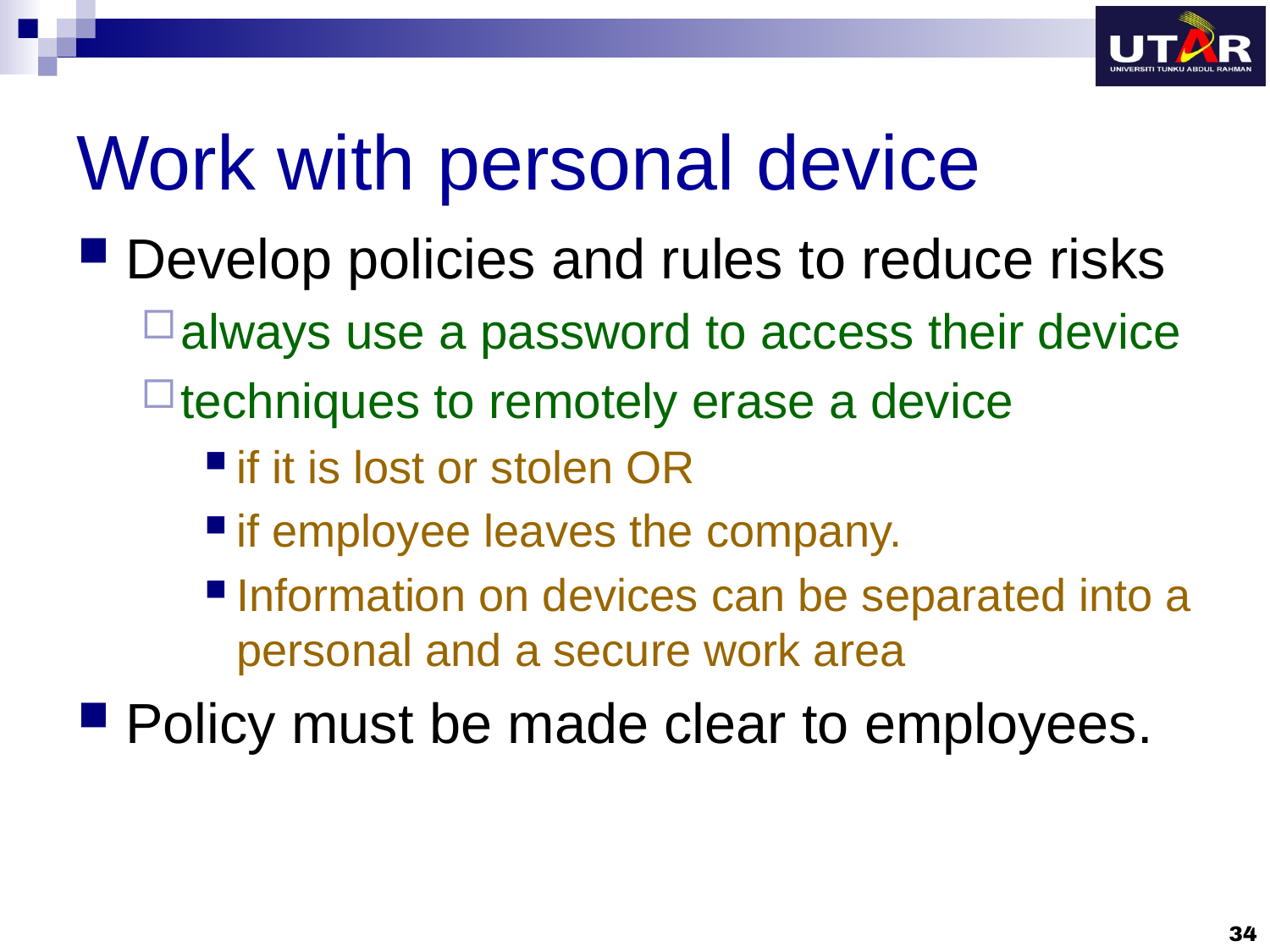

# Work with personal device
Develop policies and rules to reduce risks
always use a password to access their device
techniques to remotely erase a device
if it is lost or stolen OR
if employee leaves the company.
Information on devices can be separated into a personal and a secure work area
Policy must be made clear to employees.

34